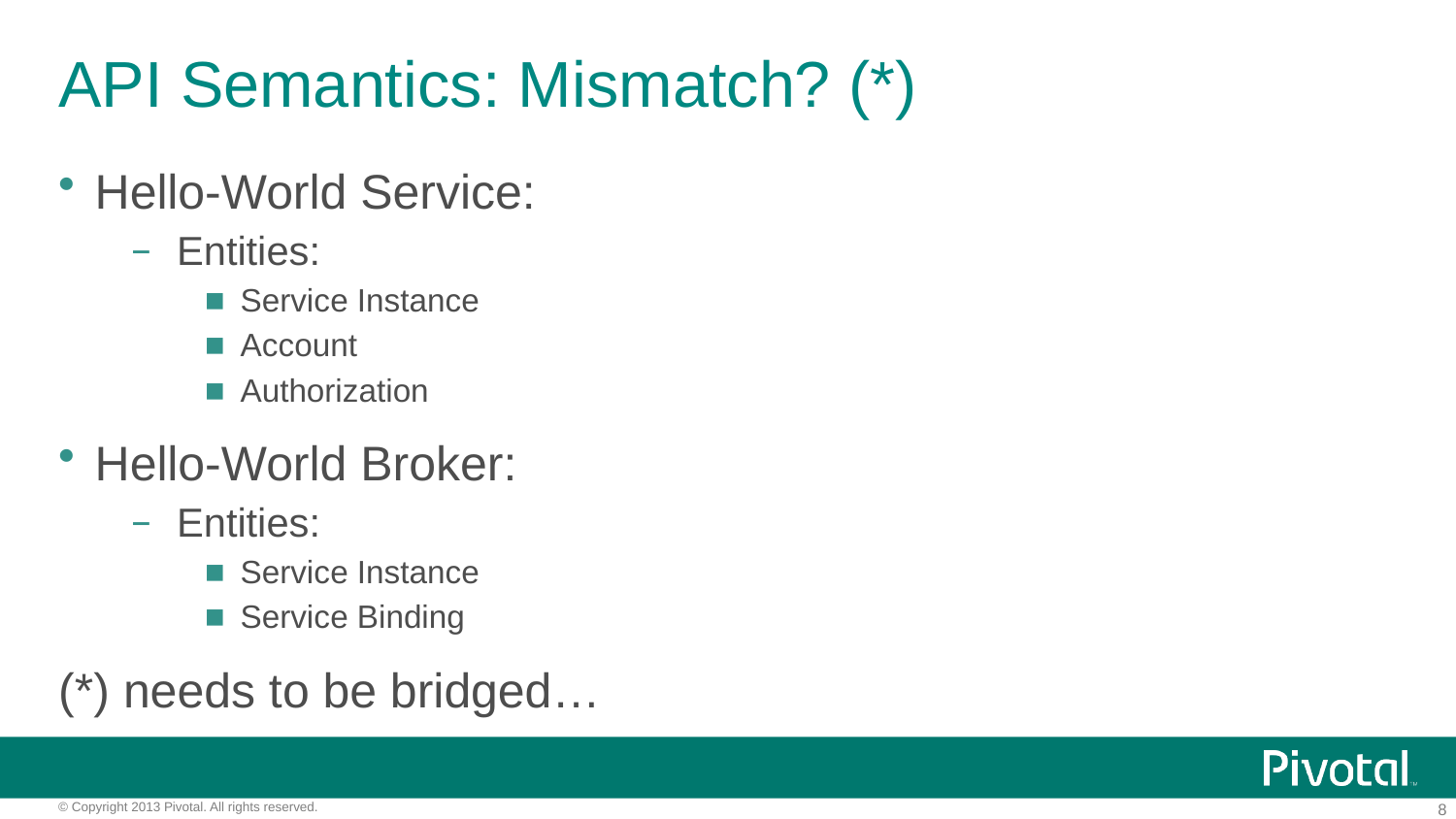

# API Semantics: Mismatch? (*)
Hello-World Service:
Entities:
Service Instance
Account
Authorization
Hello-World Broker:
Entities:
Service Instance
Service Binding
(*) needs to be bridged…